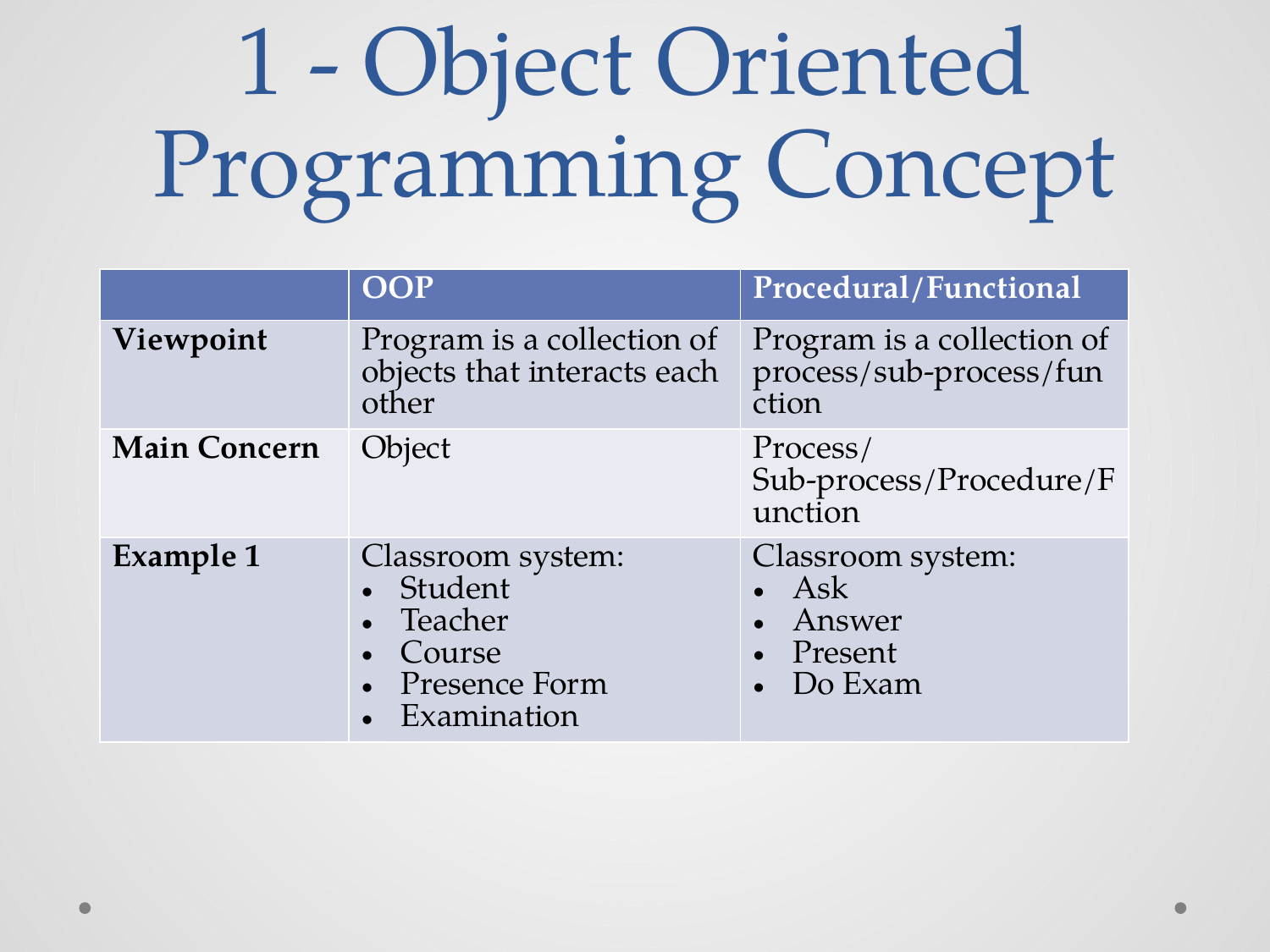

# 1 - Object Oriented Programming Concept
|  | OOP | Procedural/Functional |
| --- | --- | --- |
| Viewpoint | Program is a collection of objects that interacts each other | Program is a collection of process/sub-process/function |
| Main Concern | Object | Process/ Sub-process/Procedure/Function |
| Example 1 | Classroom system: Student Teacher Course Presence Form Examination | Classroom system: Ask Answer Present Do Exam |